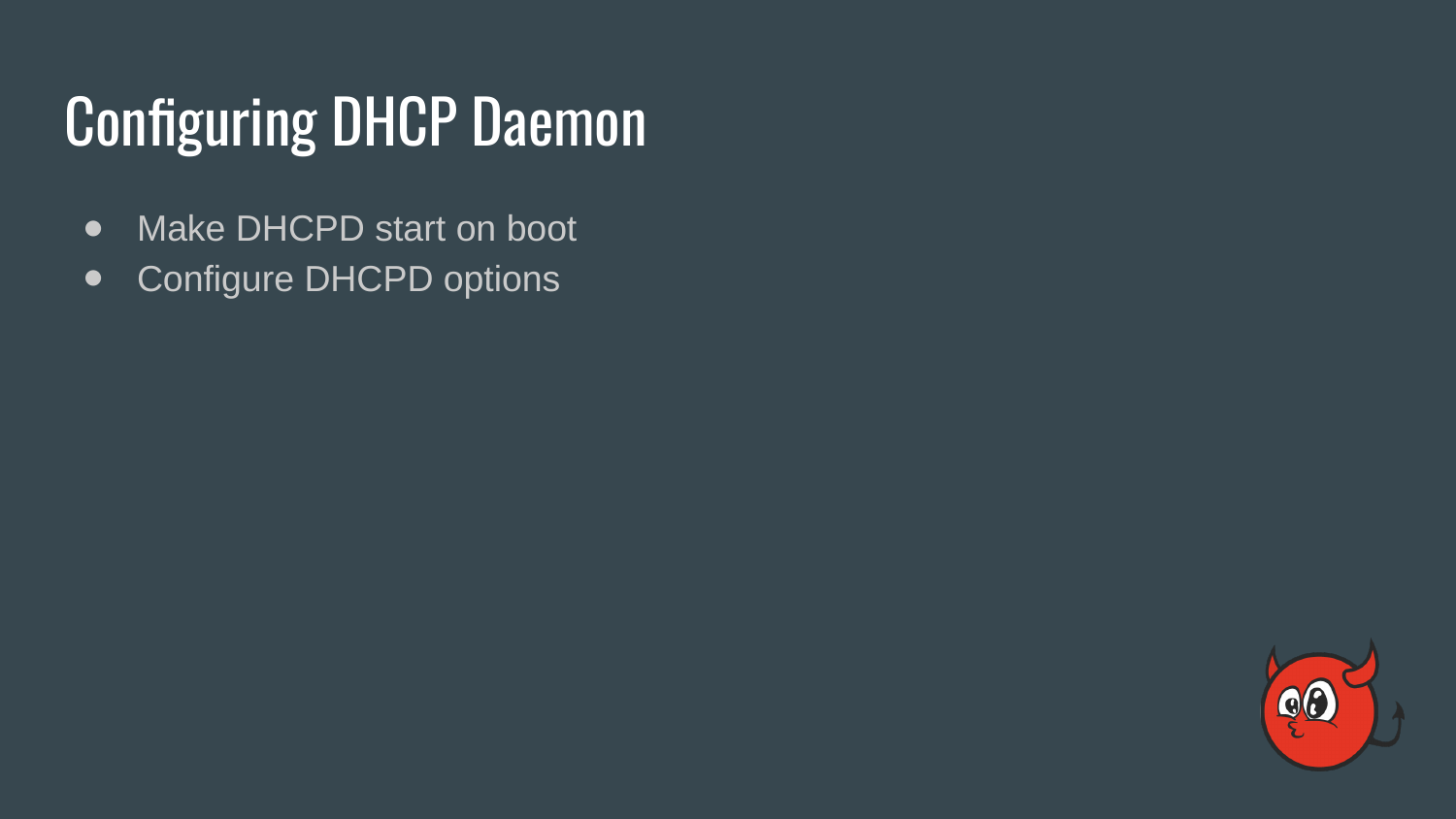

# Configuring DHCP Daemon
Make DHCPD start on boot
Configure DHCPD options